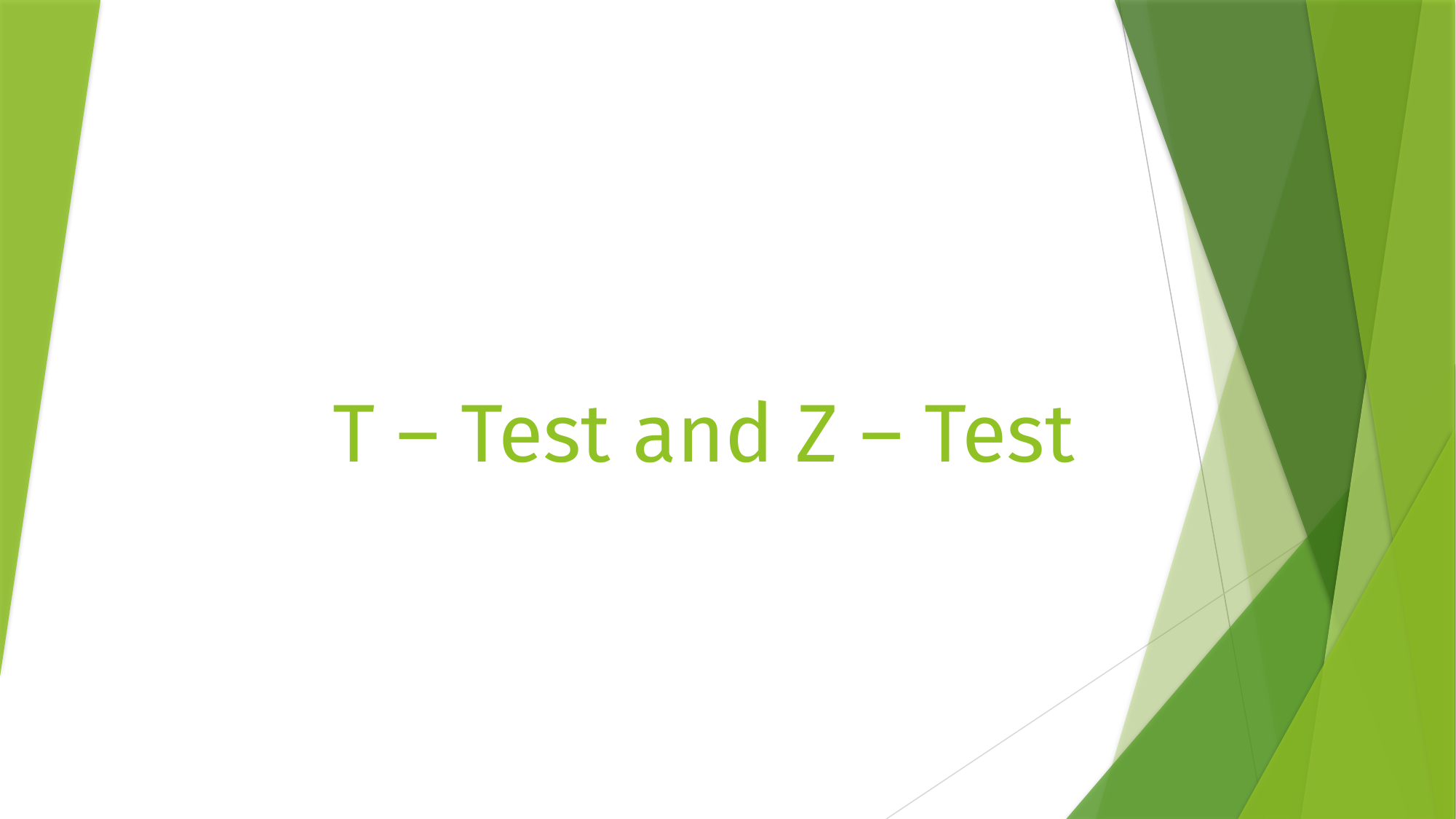

# T – Test and Z – Test